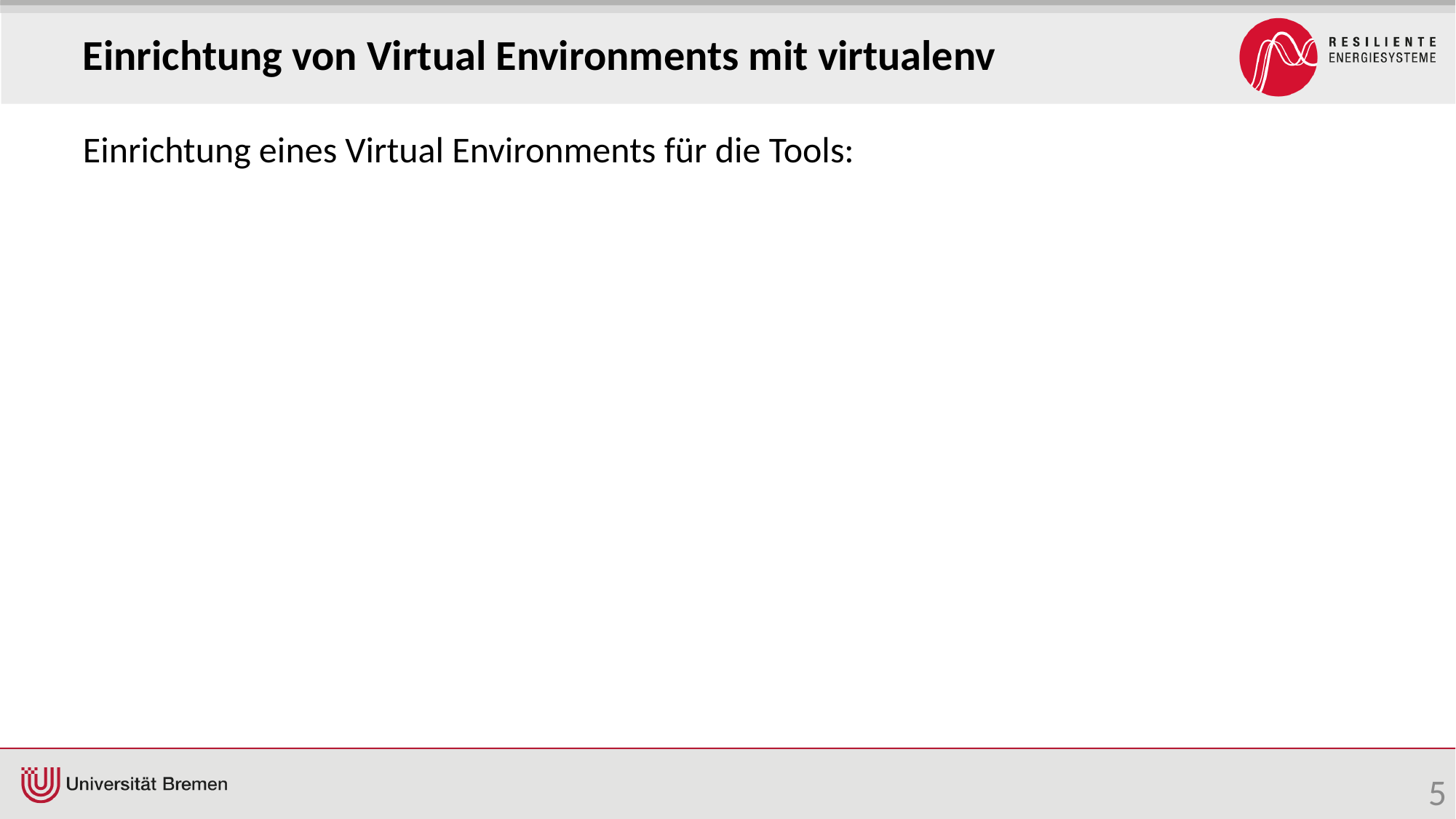

Einrichtung von Virtual Environments mit virtualenv
Einrichtung eines Virtual Environments für die Tools:

5